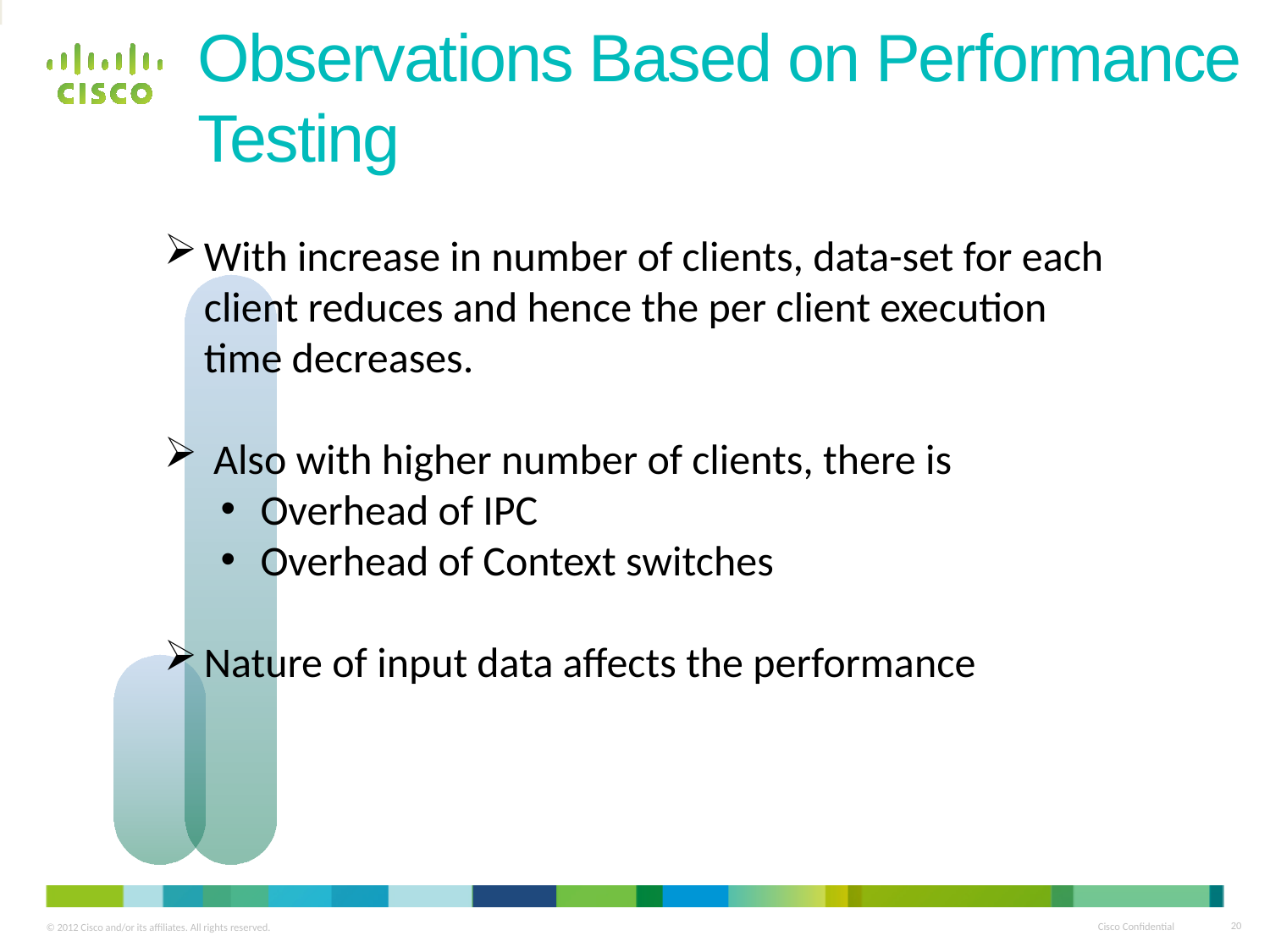

Observations Based on Performance Testing
With increase in number of clients, data-set for each client reduces and hence the per client execution time decreases.

 Also with higher number of clients, there is
Overhead of IPC
Overhead of Context switches

Nature of input data affects the performance